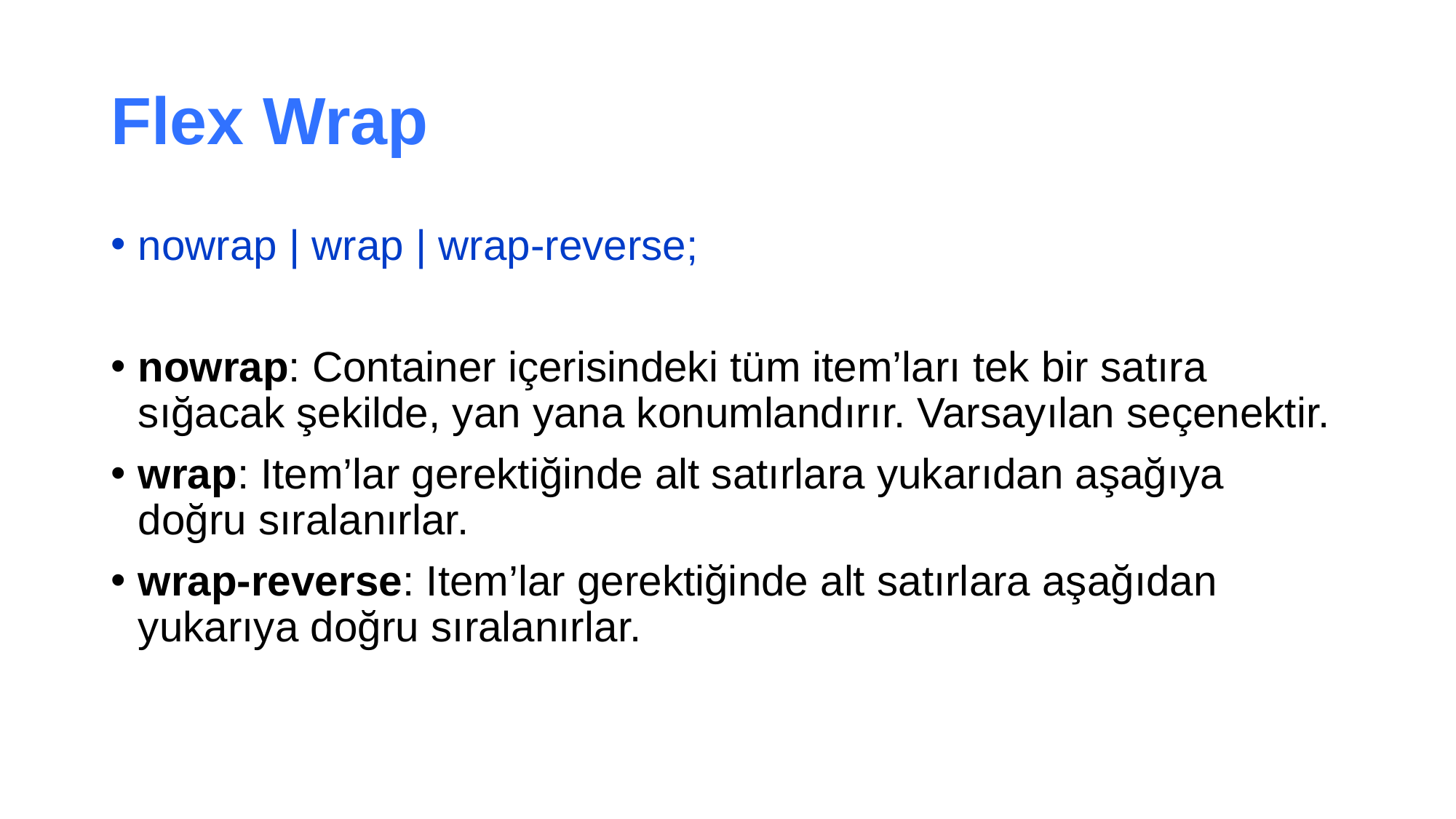

# Flex Wrap
nowrap | wrap | wrap-reverse;

nowrap: Container içerisindeki tüm item’ları tek bir satıra sığacak şekilde, yan yana konumlandırır. Varsayılan seçenektir.
wrap: Item’lar gerektiğinde alt satırlara yukarıdan aşağıya doğru sıralanırlar.
wrap-reverse: Item’lar gerektiğinde alt satırlara aşağıdan yukarıya doğru sıralanırlar.